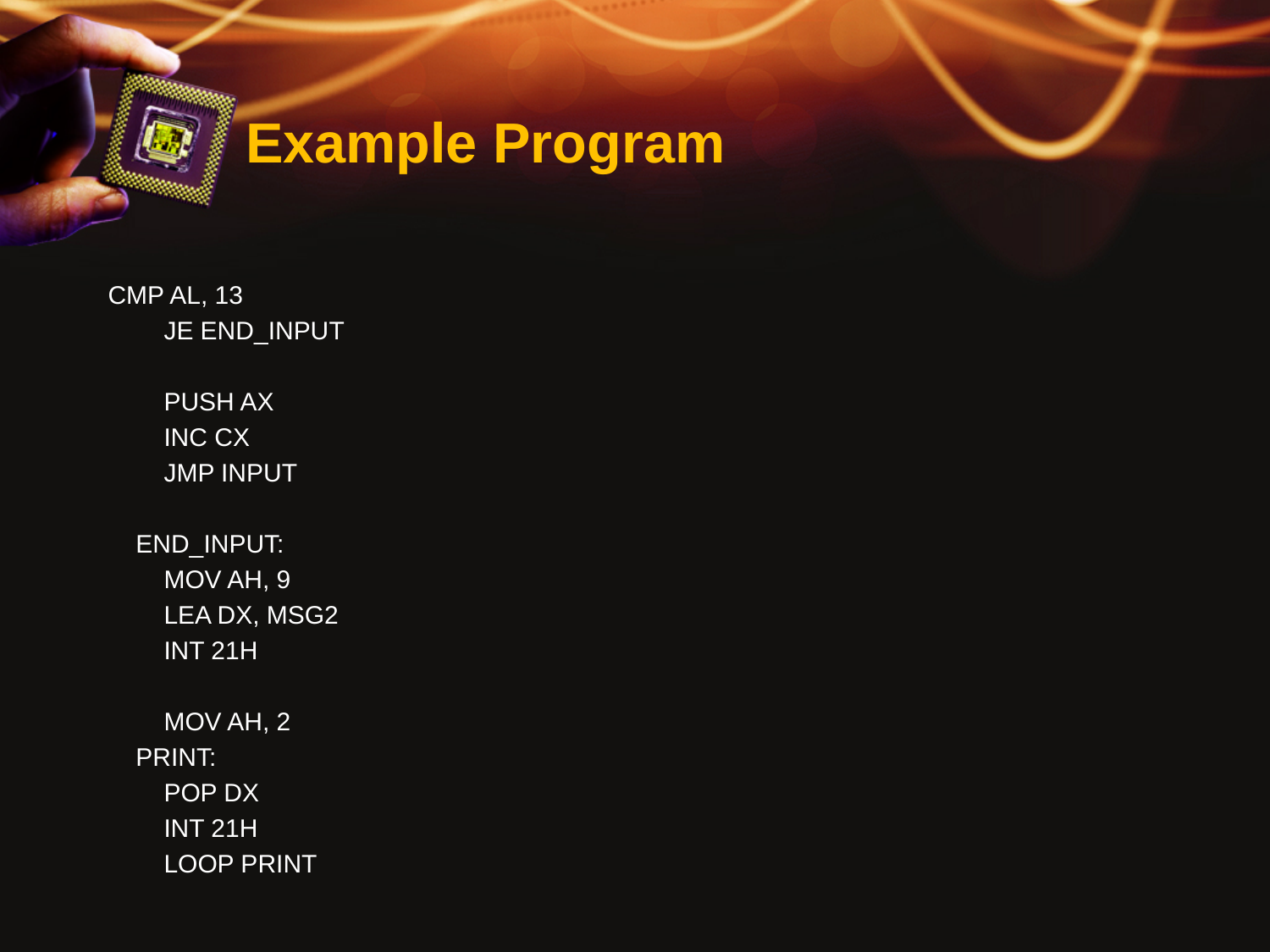

# Example Program

CMP AL, 13
        JE END_INPUT

        PUSH AX
        INC CX
        JMP INPUT

    END_INPUT:
        MOV AH, 9
        LEA DX, MSG2
        INT 21H

        MOV AH, 2
    PRINT:
        POP DX
        INT 21H
        LOOP PRINT